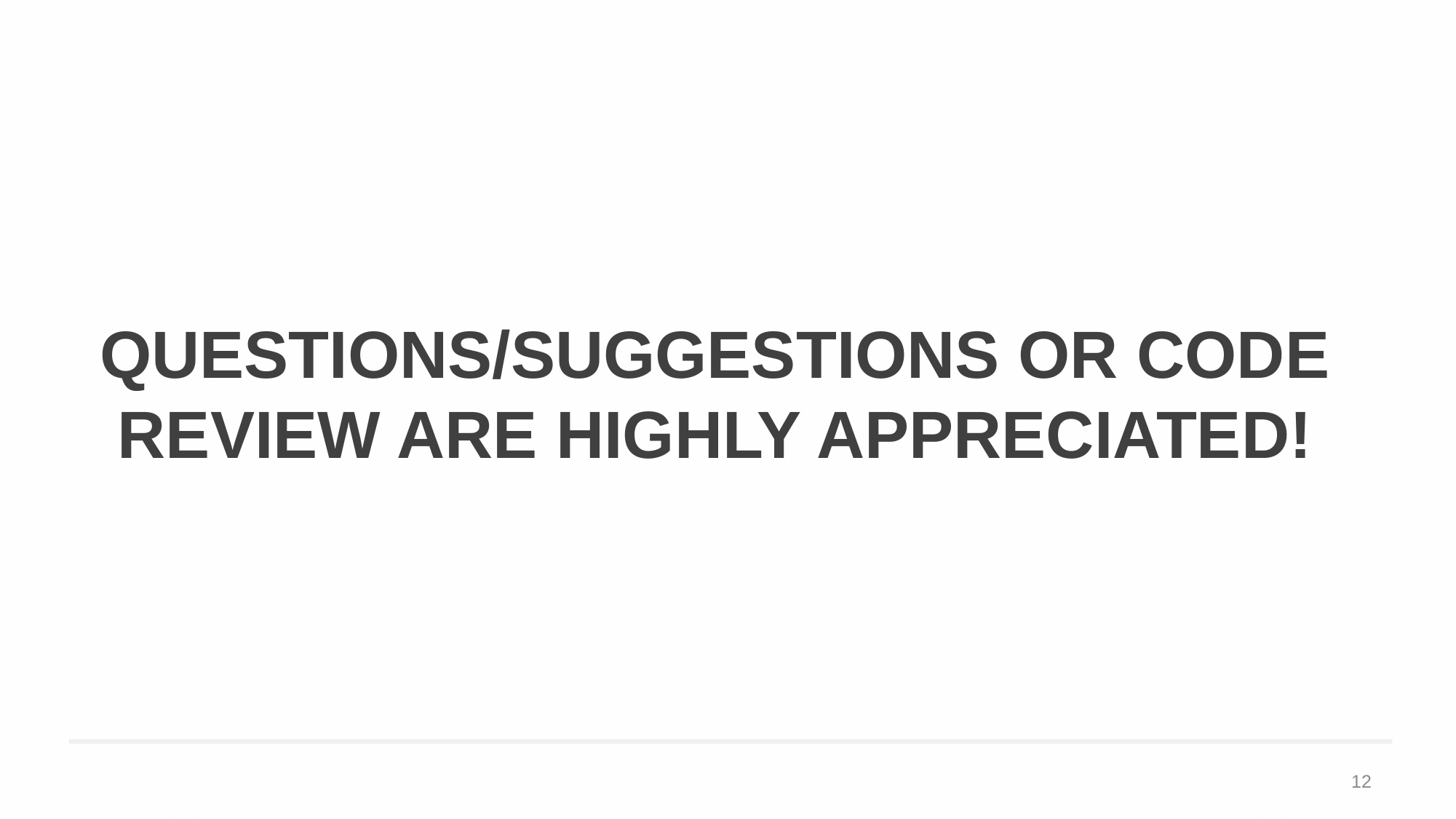

# Questions/suggestions or Code review are highly appreciated!
12